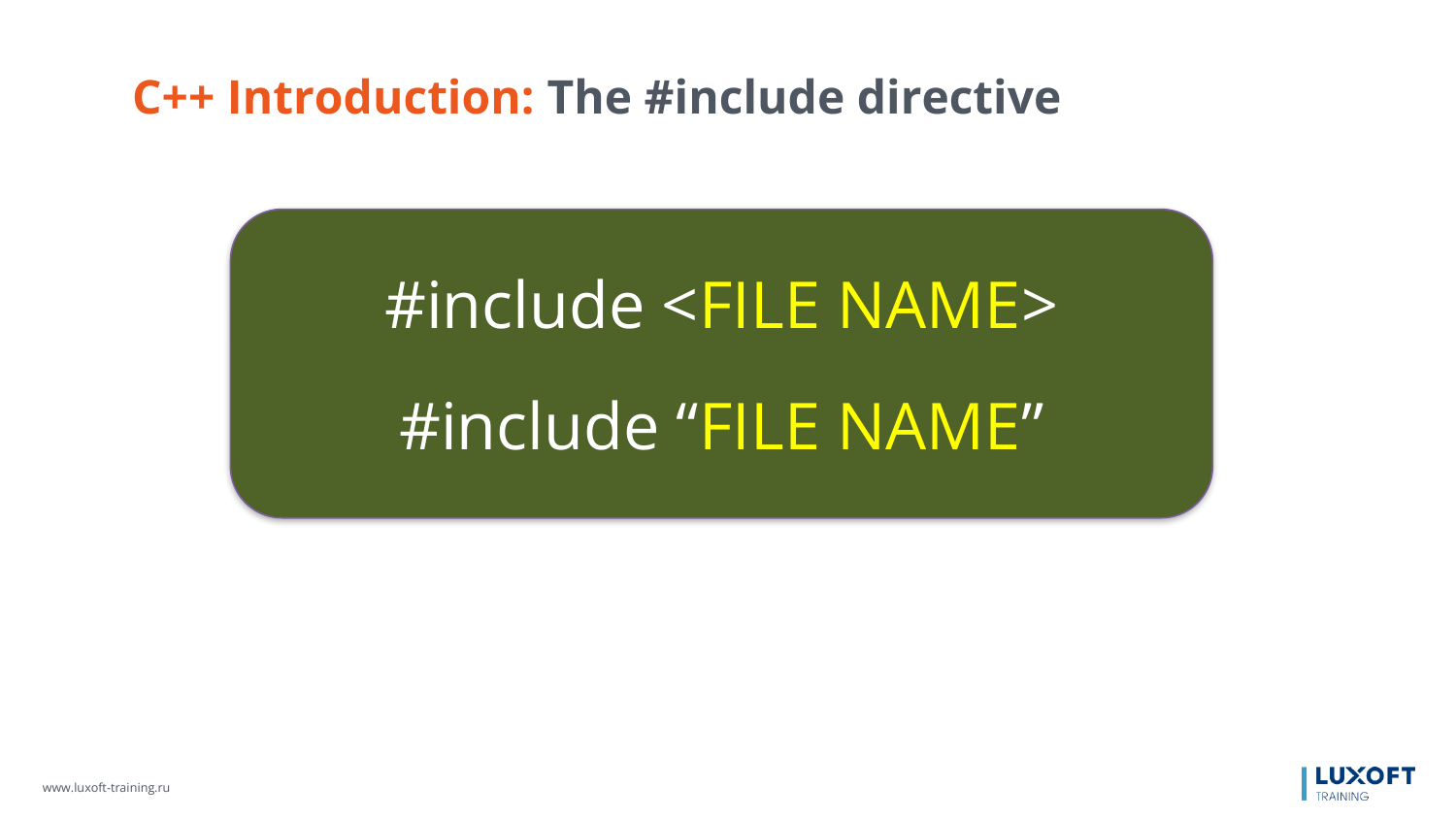

C++ Introduction: The #include directive
#include <FILE NAME>

#include “FILE NAME”